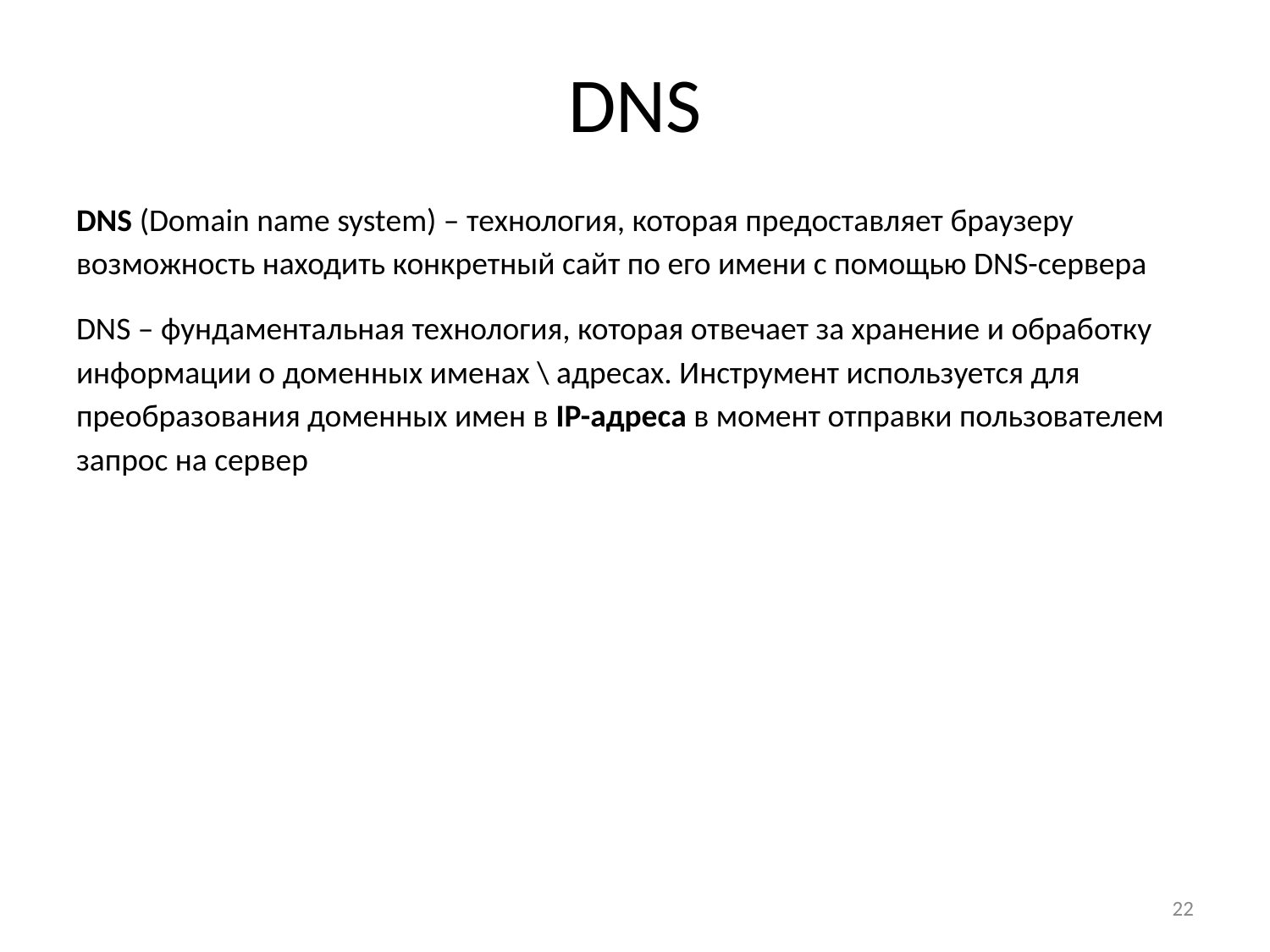

# DNS
DNS (Domain name system) – технология, которая предоставляет браузеру возможность находить конкретный сайт по его имени с помощью DNS-сервера
DNS – фундаментальная технология, которая отвечает за хранение и обработку информации о доменных именах \ адресах. Инструмент используется для преобразования доменных имен в IP-адреса в момент отправки пользователем запрос на сервер
22